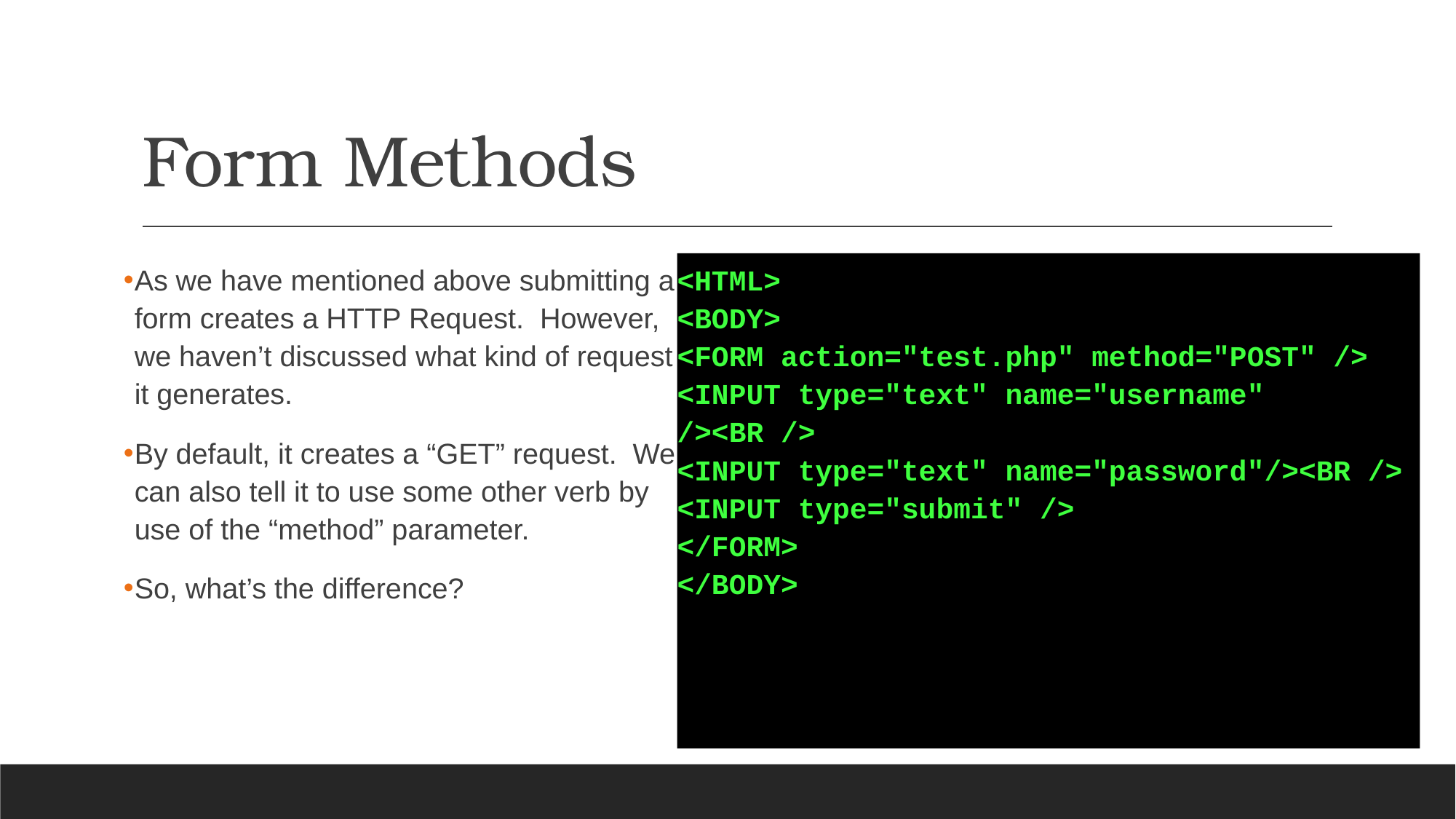

# Form Methods
As we have mentioned above submitting a form creates a HTTP Request.  However, we haven’t discussed what kind of request it generates.
By default, it creates a “GET” request.  We can also tell it to use some other verb by use of the “method” parameter.
So, what’s the difference?
<HTML>
<BODY>
<FORM action="test.php" method="POST" />
<INPUT type="text" name="username" /><BR />
<INPUT type="text" name="password"/><BR />
<INPUT type="submit" />
</FORM>
</BODY>